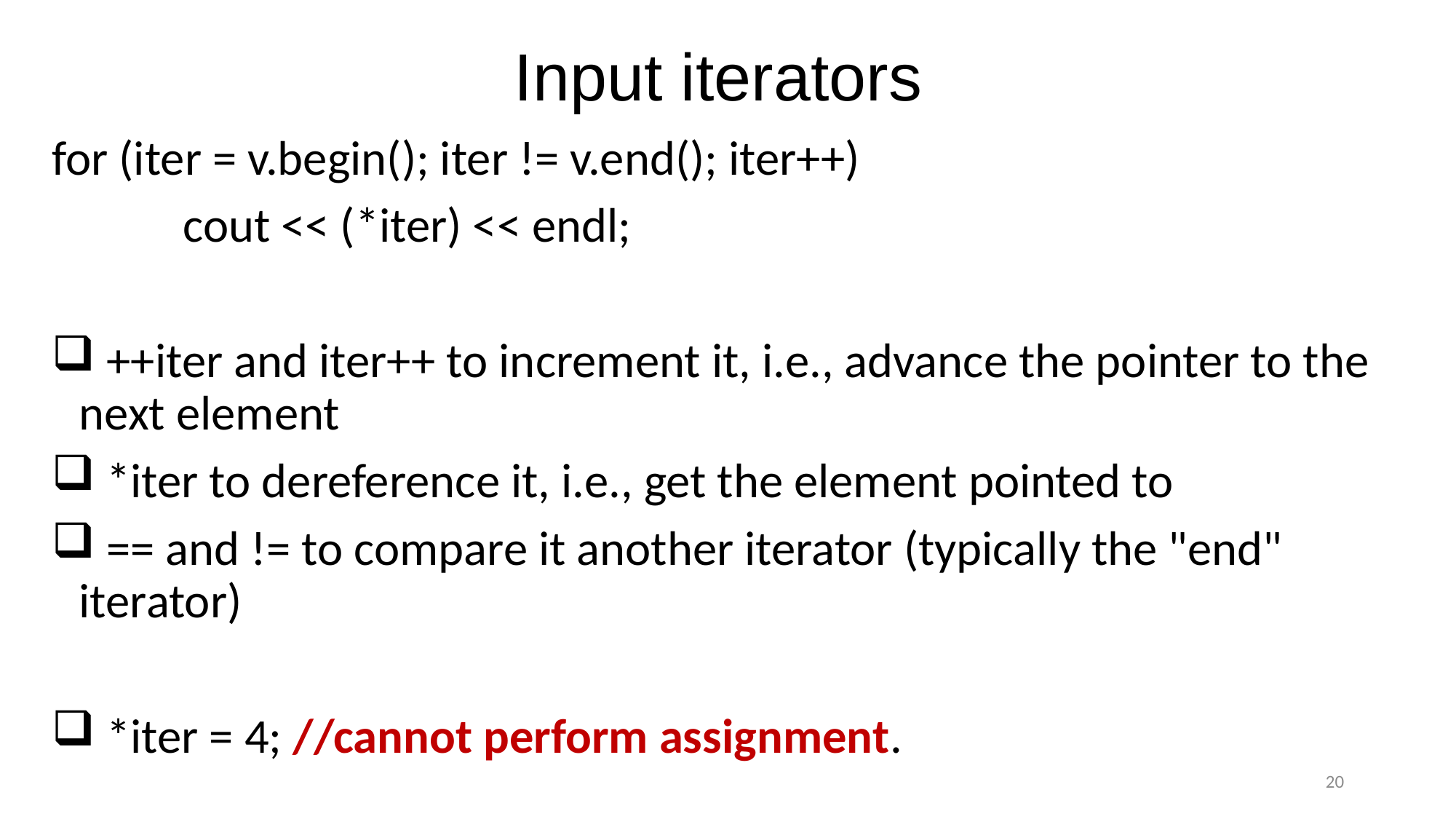

# Input iterators
for (iter = v.begin(); iter != v.end(); iter++)
	  cout << (*iter) << endl;

 ++iter and iter++ to increment it, i.e., advance the pointer to the next element
 *iter to dereference it, i.e., get the element pointed to
 == and != to compare it another iterator (typically the "end" iterator)

 *iter = 4; //cannot perform assignment.
20